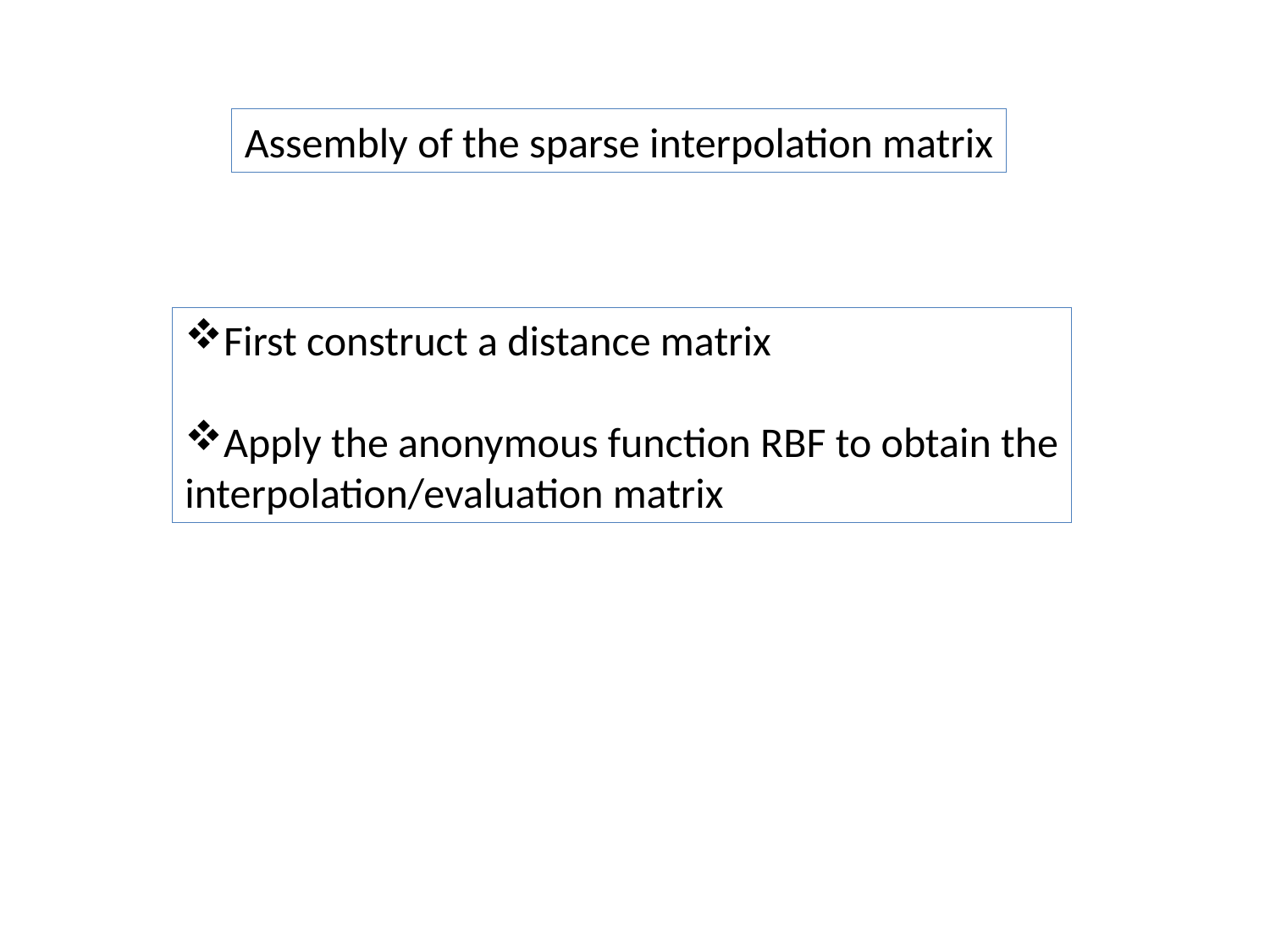

Assembly of the sparse interpolation matrix
First construct a distance matrix

Apply the anonymous function RBF to obtain the
interpolation/evaluation matrix